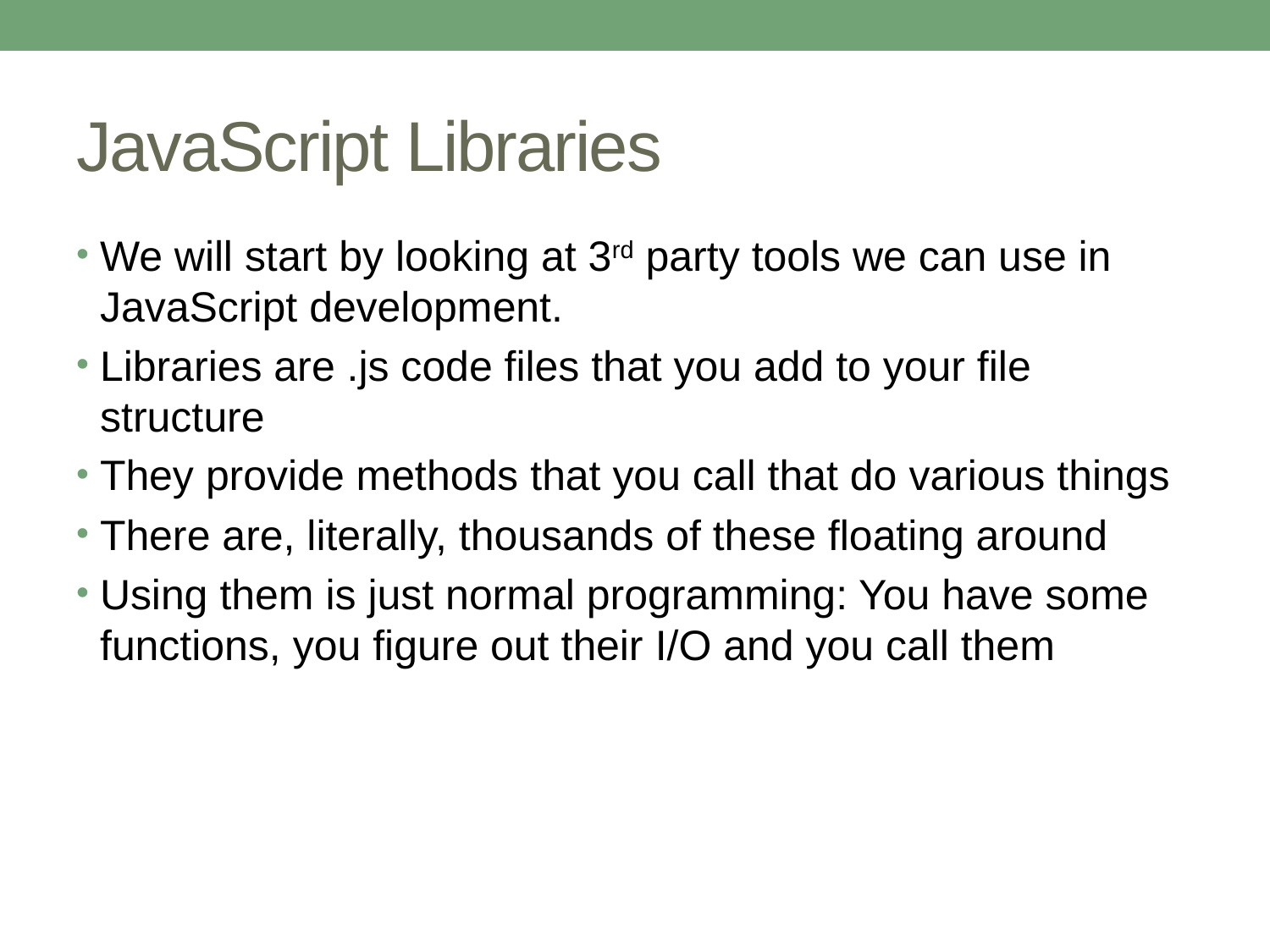

# JavaScript Libraries
We will start by looking at 3rd party tools we can use in JavaScript development.
Libraries are .js code files that you add to your file structure
They provide methods that you call that do various things
There are, literally, thousands of these floating around
Using them is just normal programming: You have some functions, you figure out their I/O and you call them